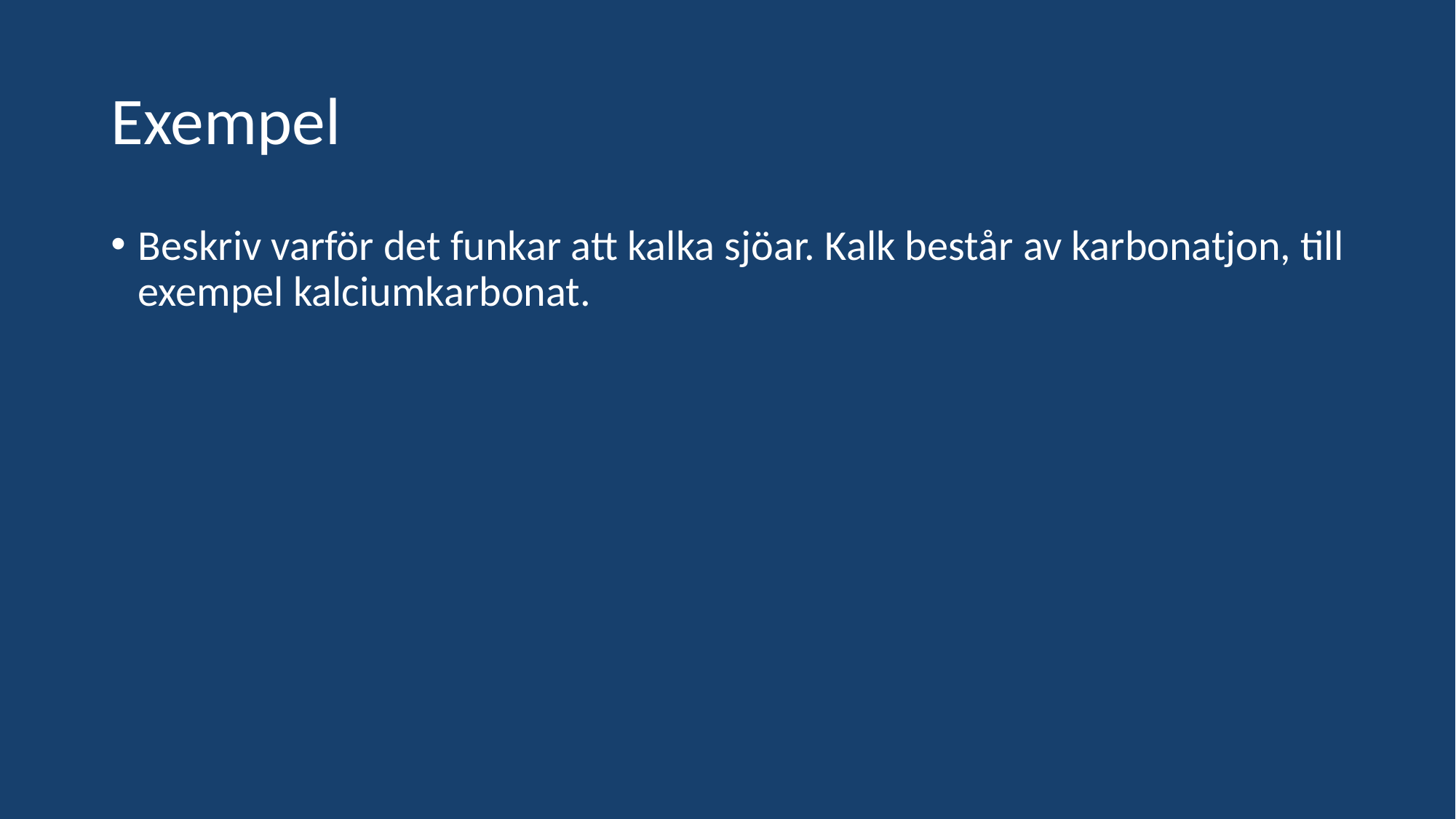

# Exempel
Beskriv varför det funkar att kalka sjöar. Kalk består av karbonatjon, till exempel kalciumkarbonat.